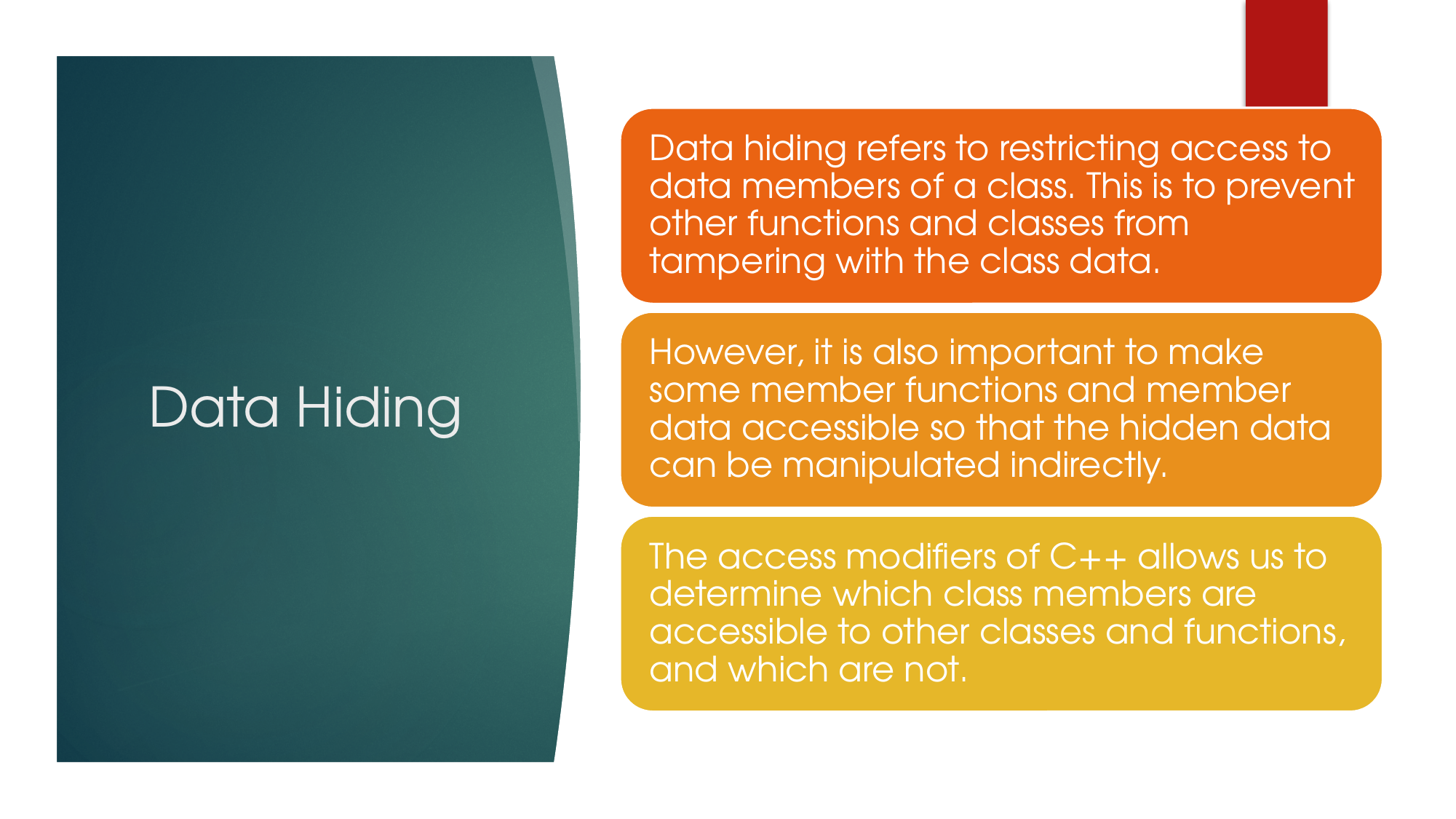

Data hiding refers to restricting access to data members of a class. This is to prevent other functions and classes from tampering with the class data.
However, it is also important to make some member functions and member data accessible so that the hidden data can be manipulated indirectly.
The access modifiers of C++ allows us to determine which class members are accessible to other classes and functions, and which are not.
# Data Hiding